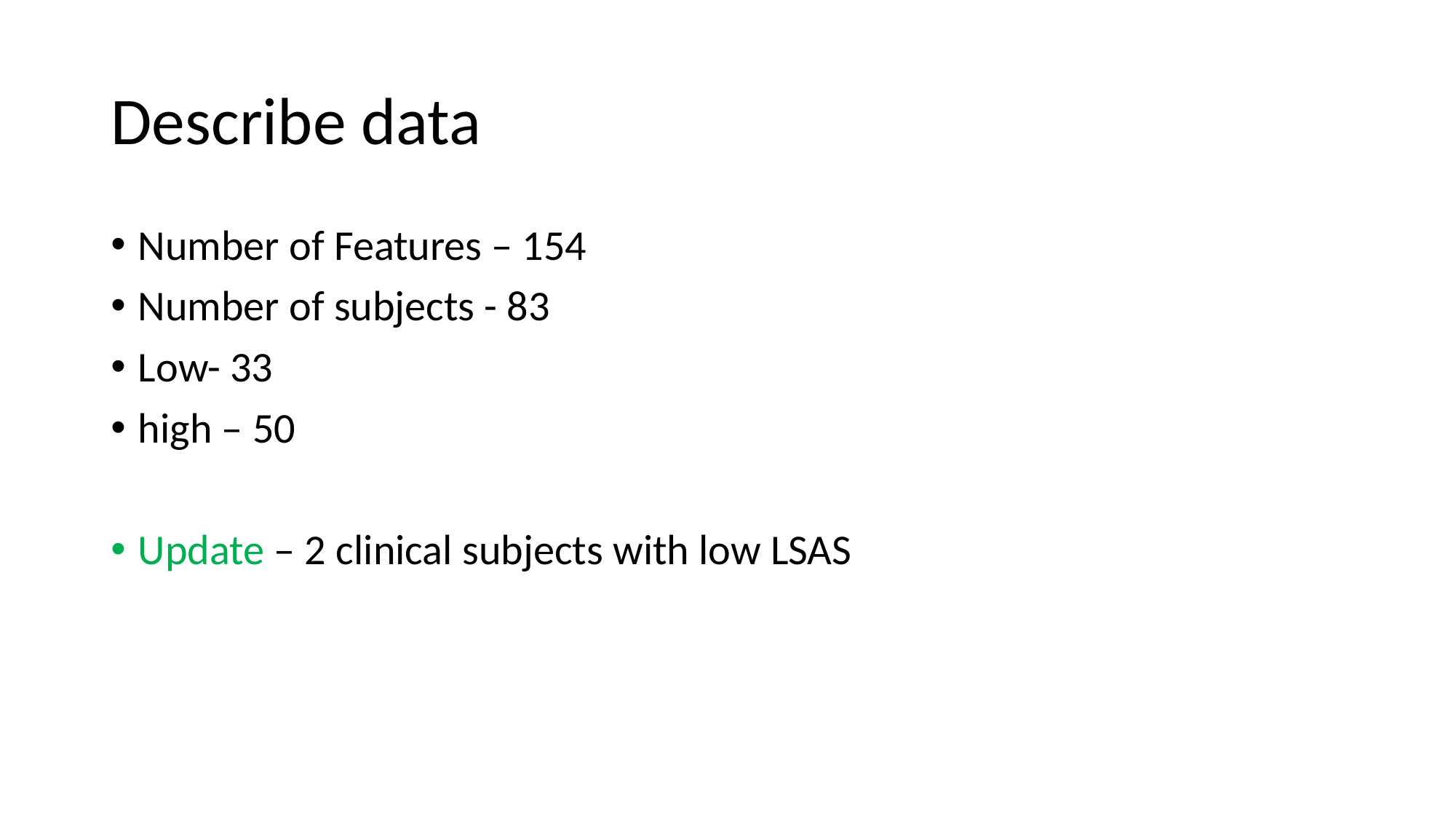

# Describe data
Number of Features – 154
Number of subjects - 83
Low- 33
high – 50

Update – 2 clinical subjects with low LSAS